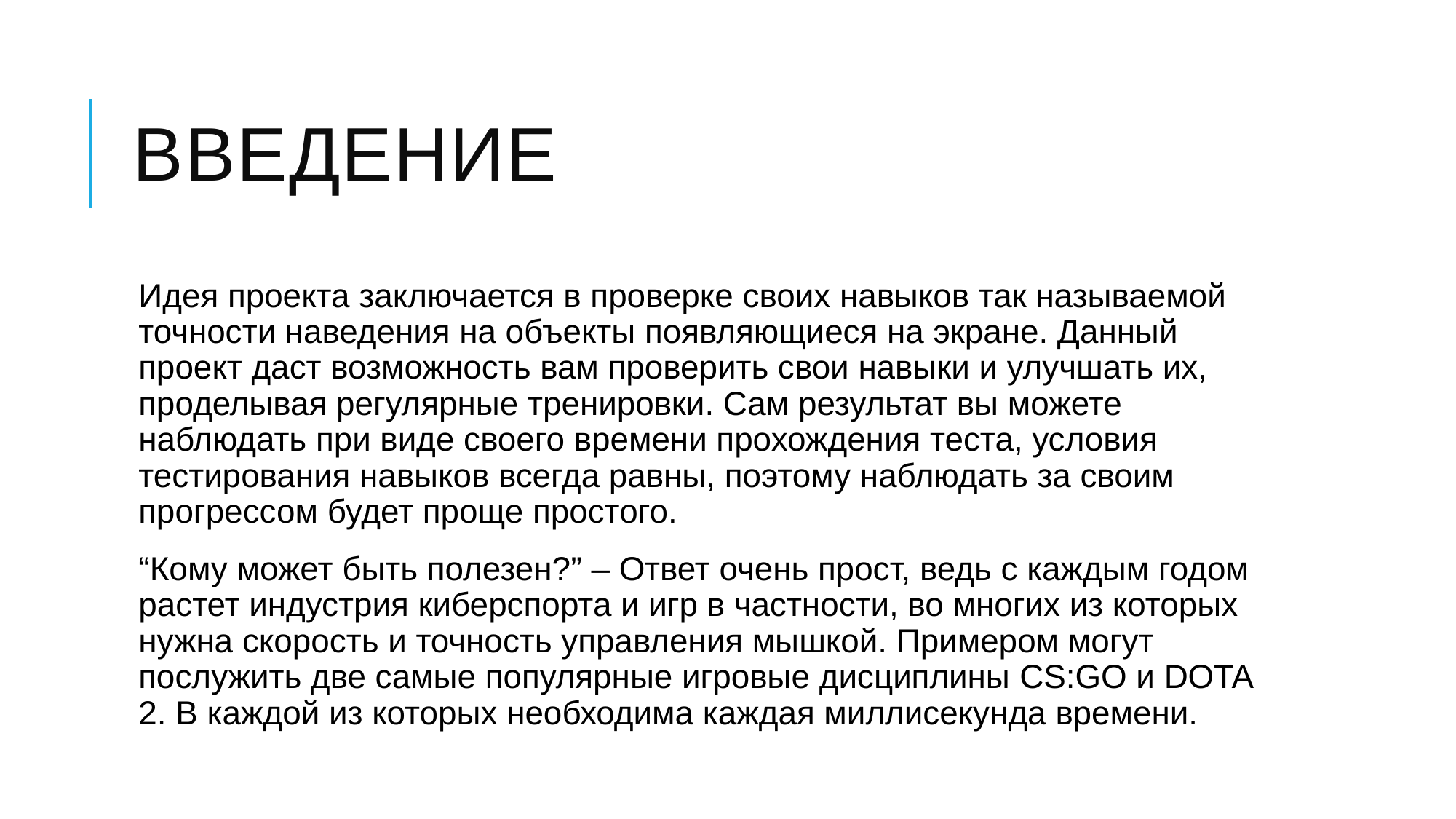

# ВВЕДЕНИЕ
Идея проекта заключается в проверке своих навыков так называемой точности наведения на объекты появляющиеся на экране. Данный проект даст возможность вам проверить свои навыки и улучшать их, проделывая регулярные тренировки. Сам результат вы можете наблюдать при виде своего времени прохождения теста, условия тестирования навыков всегда равны, поэтому наблюдать за своим прогрессом будет проще простого.
“Кому может быть полезен?” – Ответ очень прост, ведь с каждым годом растет индустрия киберспорта и игр в частности, во многих из которых нужна скорость и точность управления мышкой. Примером могут послужить две самые популярные игровые дисциплины CS:GO и DOTA 2. В каждой из которых необходима каждая миллисекунда времени.